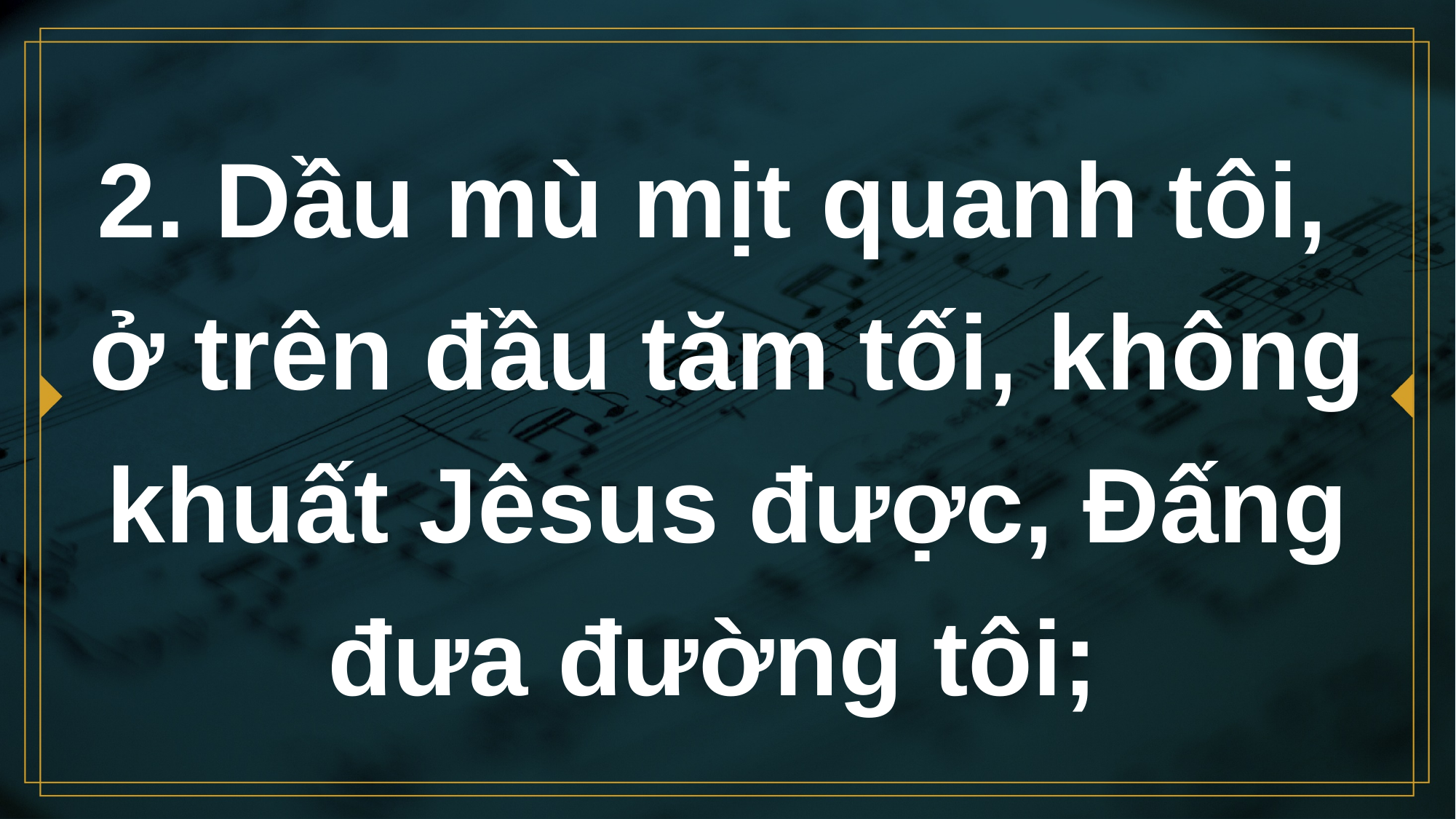

# 2. Dầu mù mịt quanh tôi,  ở trên đầu tăm tối, không khuất Jêsus được, Đấng đưa đường tôi;